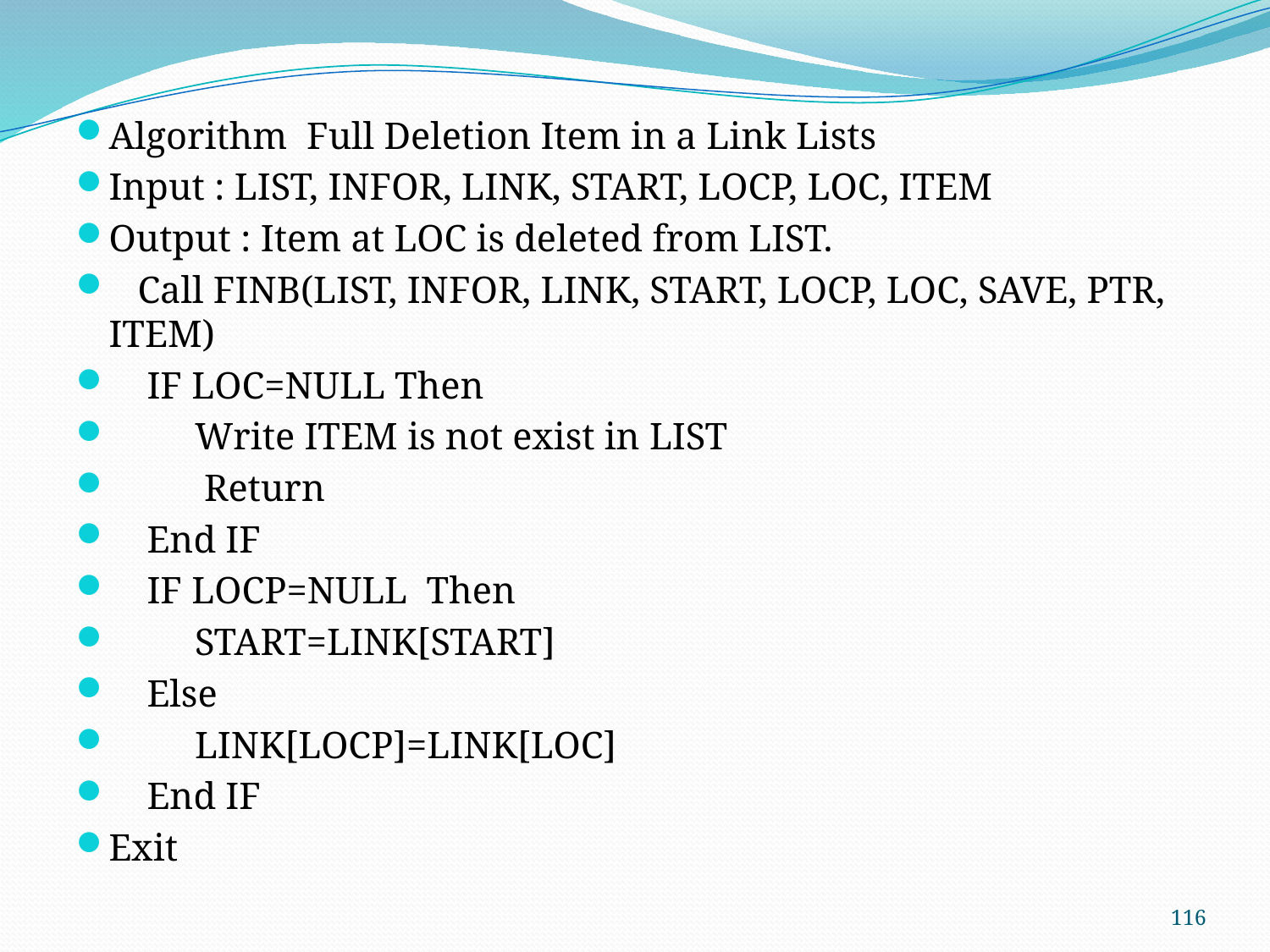

Algorithm  Full Deletion Item in a Link Lists
Input : LIST, INFOR, LINK, START, LOCP, LOC, ITEM
Output : Item at LOC is deleted from LIST.
   Call FINB(LIST, INFOR, LINK, START, LOCP, LOC, SAVE, PTR, ITEM)
    IF LOC=NULL Then
         Write ITEM is not exist in LIST
          Return
    End IF
    IF LOCP=NULL  Then
         START=LINK[START]
    Else
         LINK[LOCP]=LINK[LOC]
    End IF
Exit

116